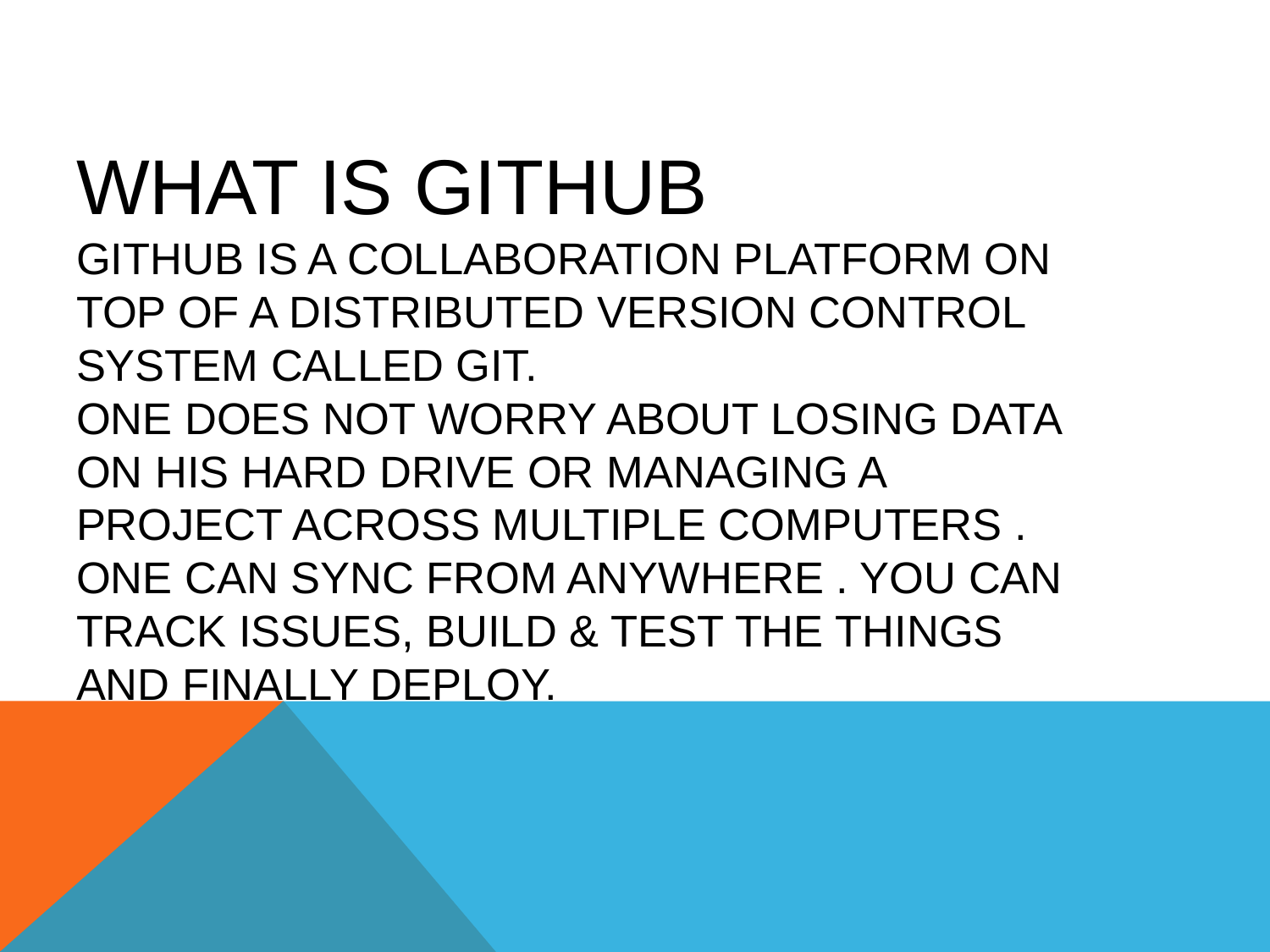

# What is GitHub GitHub is a Collaboration platform on top of a distributed version control system called git. One does not worry about losing data on his hard drive or managing a project across multiple computers . One can sync from anywhere . You can track issues, build & test the things and finally deploy.